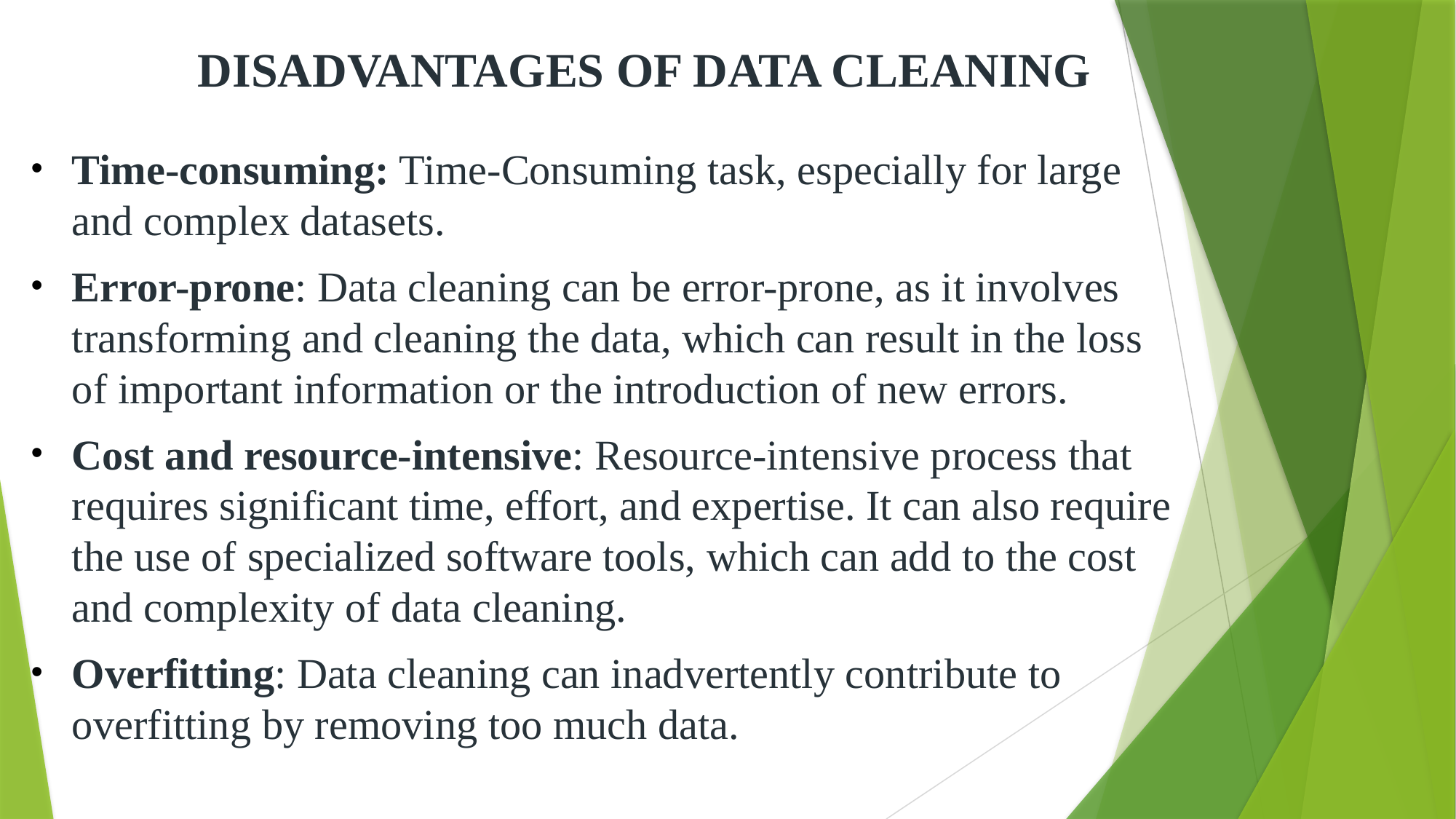

# DISADVANTAGES OF DATA CLEANING
Time-consuming: Time-Consuming task, especially for large and complex datasets.
Error-prone: Data cleaning can be error-prone, as it involves transforming and cleaning the data, which can result in the loss of important information or the introduction of new errors.
Cost and resource-intensive: Resource-intensive process that requires significant time, effort, and expertise. It can also require the use of specialized software tools, which can add to the cost and complexity of data cleaning.
Overfitting: Data cleaning can inadvertently contribute to overfitting by removing too much data.